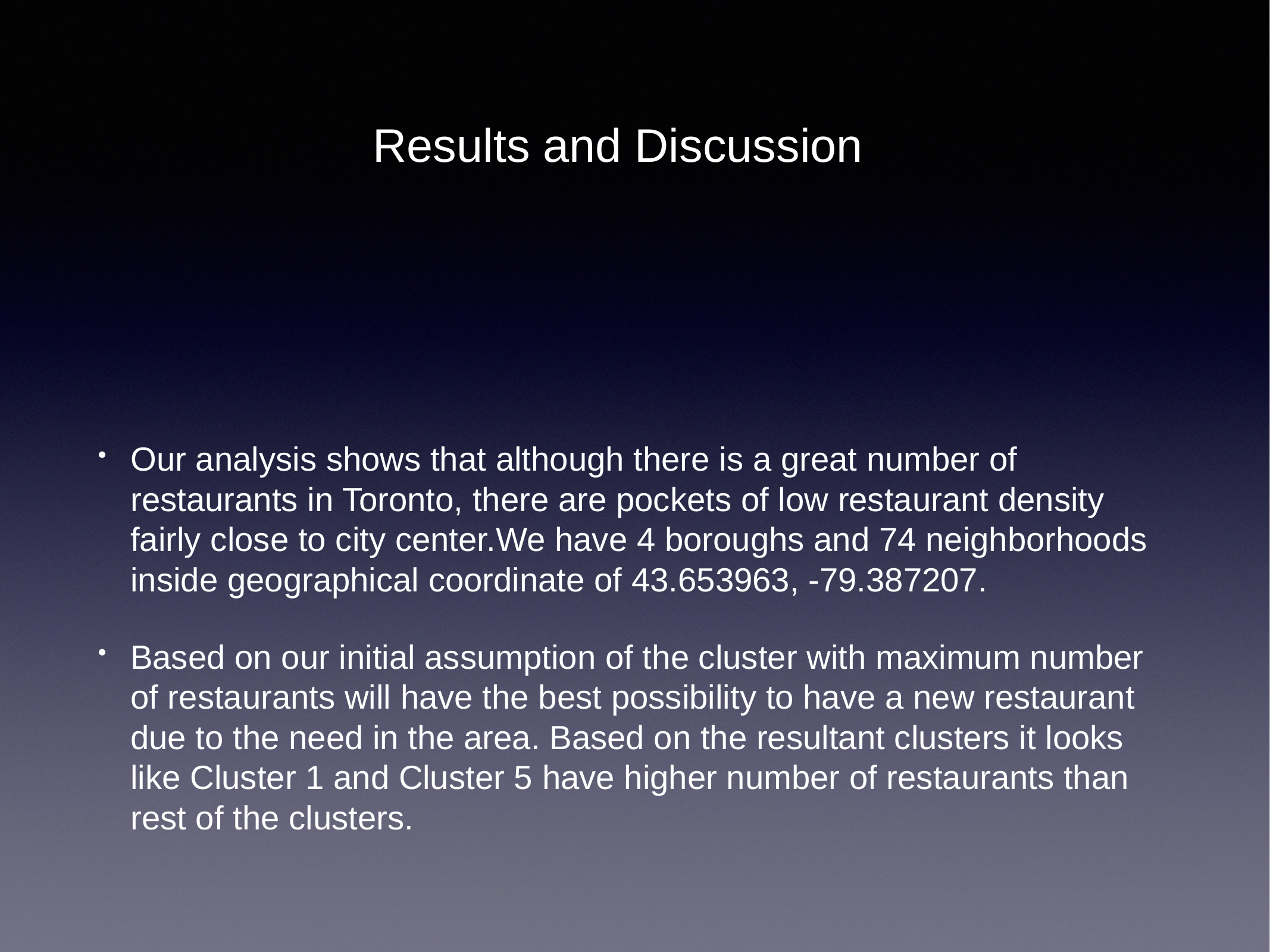

# Results and Discussion

Our analysis shows that although there is a great number of restaurants in Toronto, there are pockets of low restaurant density fairly close to city center.We have 4 boroughs and 74 neighborhoods inside geographical coordinate of 43.653963, -79.387207.
Based on our initial assumption of the cluster with maximum number of restaurants will have the best possibility to have a new restaurant due to the need in the area. Based on the resultant clusters it looks like Cluster 1 and Cluster 5 have higher number of restaurants than rest of the clusters.